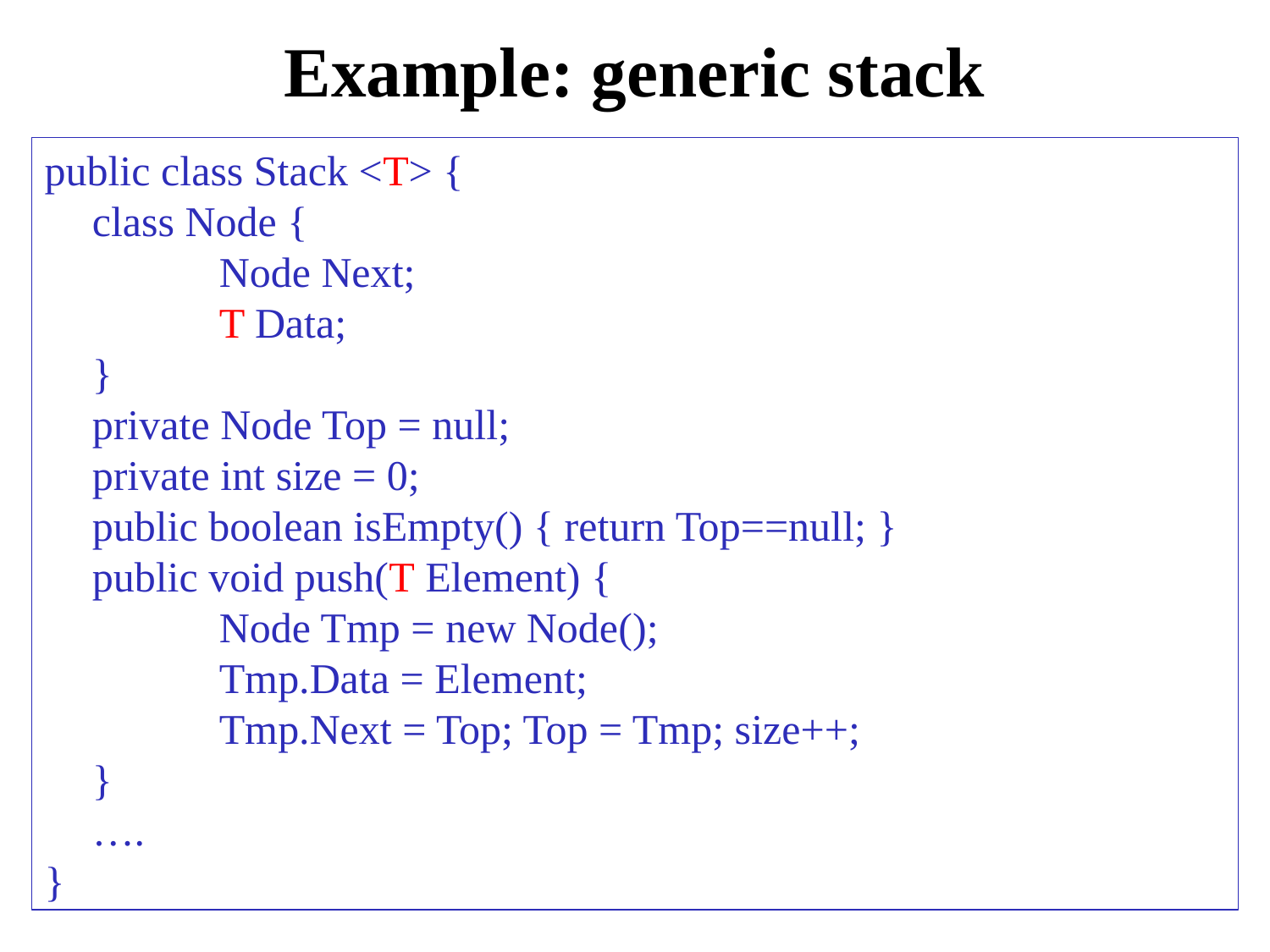

# Example: generic stack
public class Stack <T> {
	class Node {
		Node Next;
		T Data;
	}
	private Node Top = null;
	private int size = 0;
	public boolean isEmpty() { return Top==null; }
	public void push(T Element) {
		Node Tmp = new Node();
		Tmp.Data = Element;
		Tmp.Next = Top; Top = Tmp; size++;
	}
	….
}